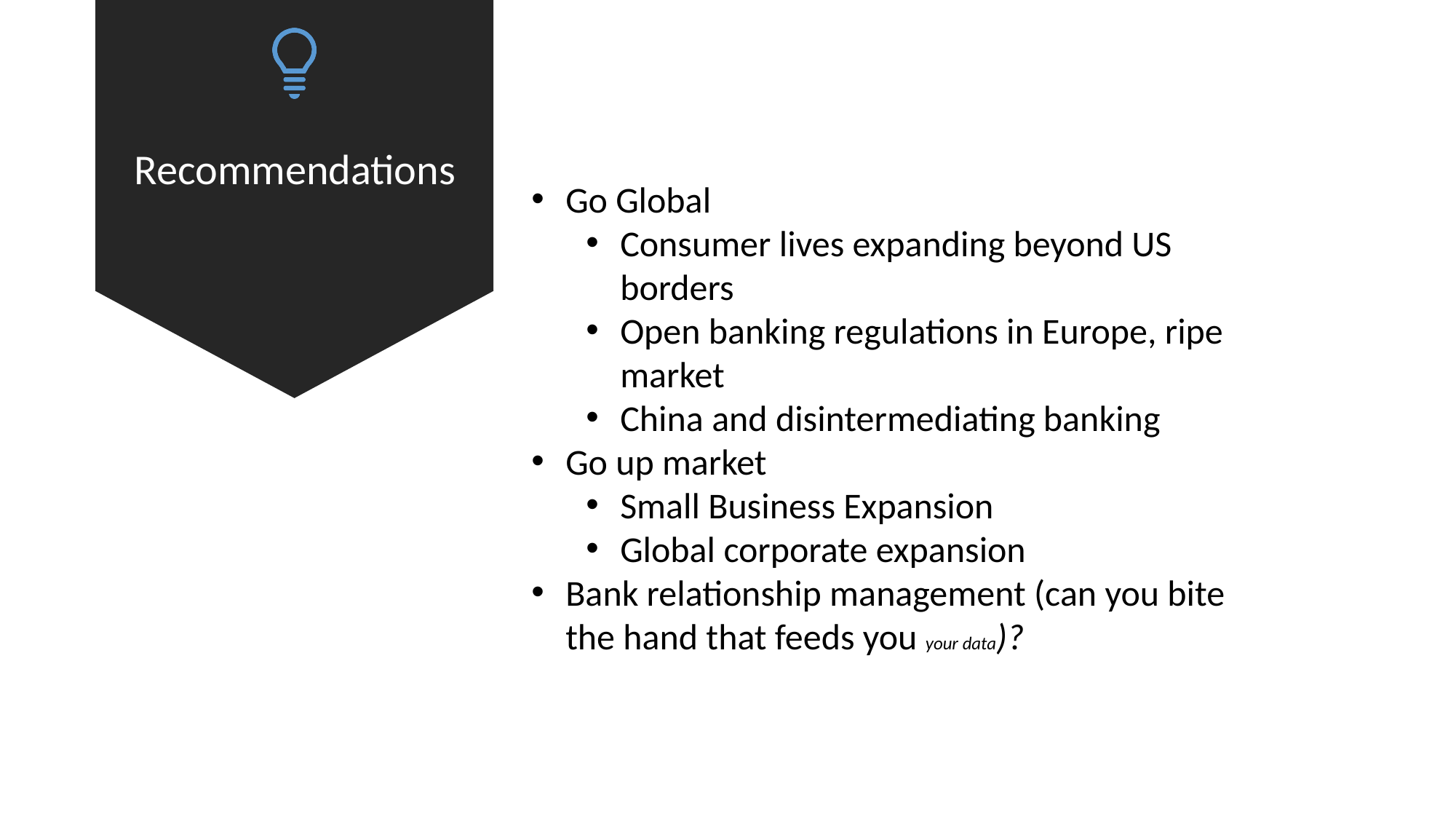

# Recommendations

Go Global
Consumer lives expanding beyond US borders
Open banking regulations in Europe, ripe market
China and disintermediating banking
Go up market
Small Business Expansion
Global corporate expansion
Bank relationship management (can you bite the hand that feeds you your data)?